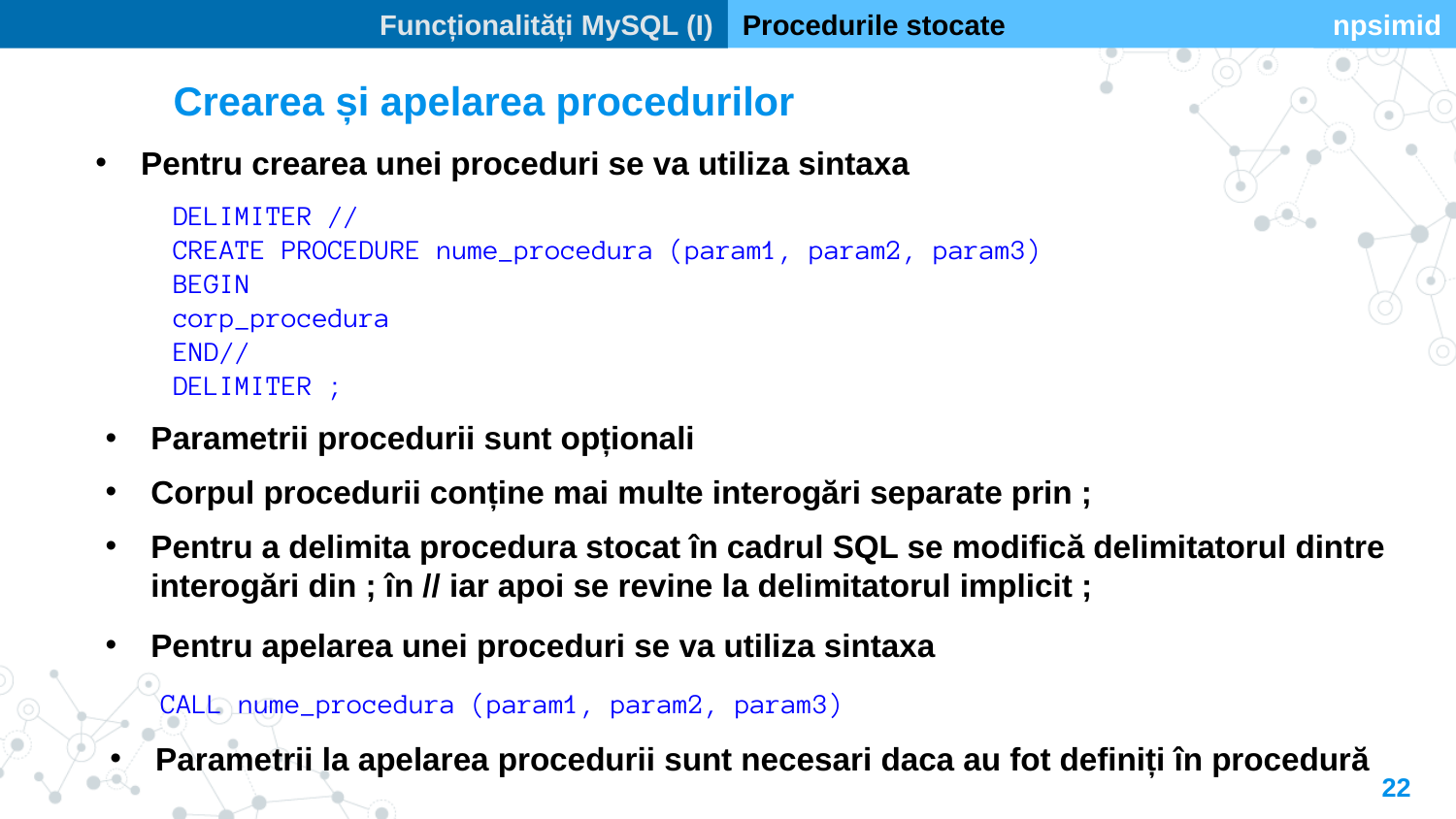

Funcționalități MySQL (I)
Procedurile stocate
npsimid
Crearea și apelarea procedurilor
Pentru crearea unei proceduri se va utiliza sintaxa
DELIMITER //
CREATE PROCEDURE nume_procedura (param1, param2, param3)
BEGIN
corp_procedura
END//
DELIMITER ;
Parametrii procedurii sunt opționali
Corpul procedurii conține mai multe interogări separate prin ;
Pentru a delimita procedura stocat în cadrul SQL se modifică delimitatorul dintre interogări din ; în // iar apoi se revine la delimitatorul implicit ;
Pentru apelarea unei proceduri se va utiliza sintaxa
CALL nume_procedura (param1, param2, param3)
Parametrii la apelarea procedurii sunt necesari daca au fot definiți în procedură
22